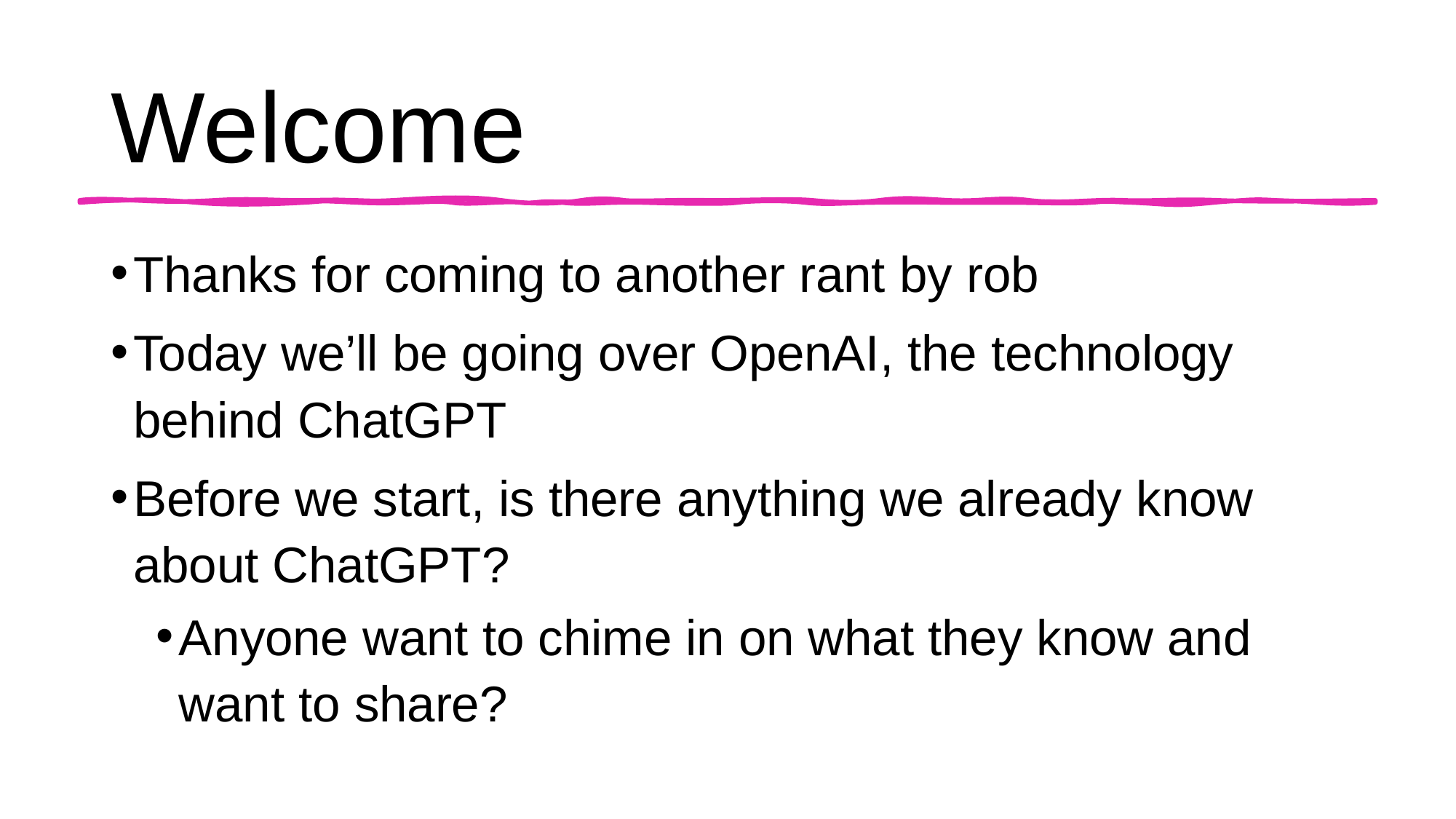

# Welcome

Thanks for coming to another rant by rob
Today we’ll be going over OpenAI, the technology behind ChatGPT
Before we start, is there anything we already know about ChatGPT?
Anyone want to chime in on what they know and want to share?